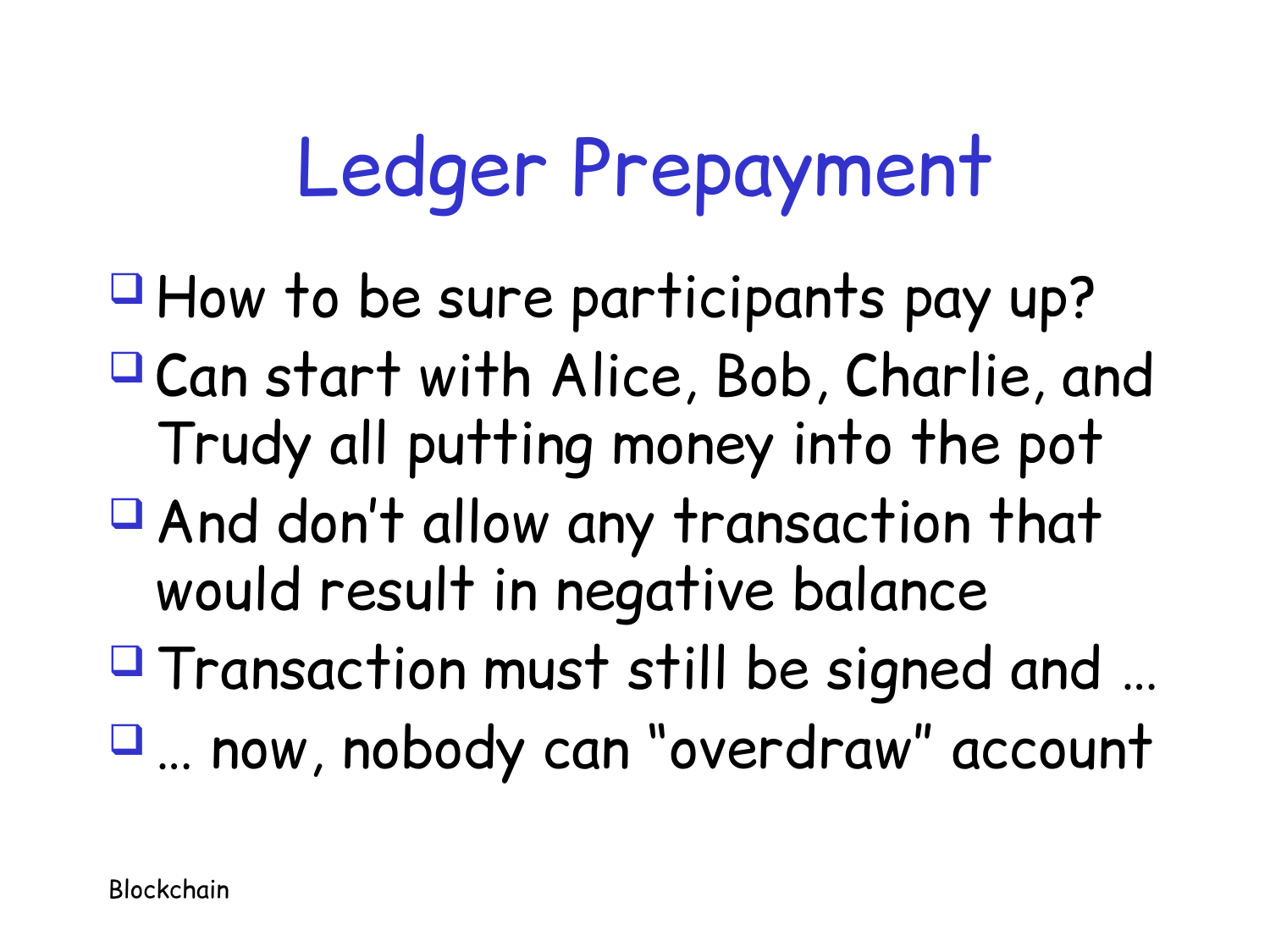

# Ledger Prepayment
How to be sure participants pay up?
Can start with Alice, Bob, Charlie, and Trudy all putting money into the pot
And don’t allow any transaction that would result in negative balance
Transaction must still be signed and …
… now, nobody can “overdraw” account
Blockchain